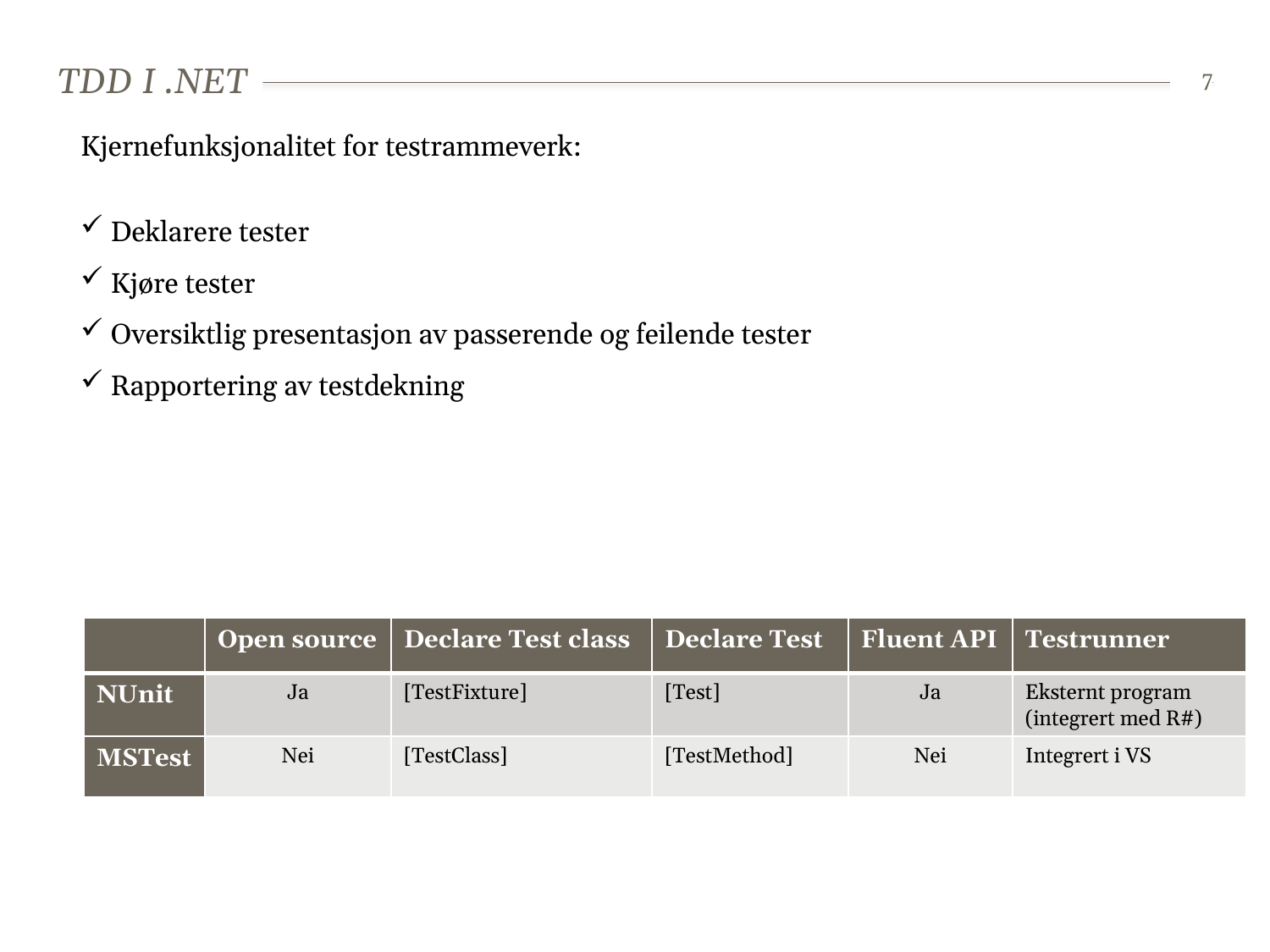

# TDD i .NET
7
Kjernefunksjonalitet for testrammeverk:
 Deklarere tester
 Kjøre tester
 Oversiktlig presentasjon av passerende og feilende tester
 Rapportering av testdekning

|  | Open source | Declare Test class | Declare Test | Fluent API | Testrunner |
| --- | --- | --- | --- | --- | --- |
| NUnit | Ja | [TestFixture] | [Test] | Ja | Eksternt program (integrert med R#) |
| MSTest | Nei | [TestClass] | [TestMethod] | Nei | Integrert i VS |